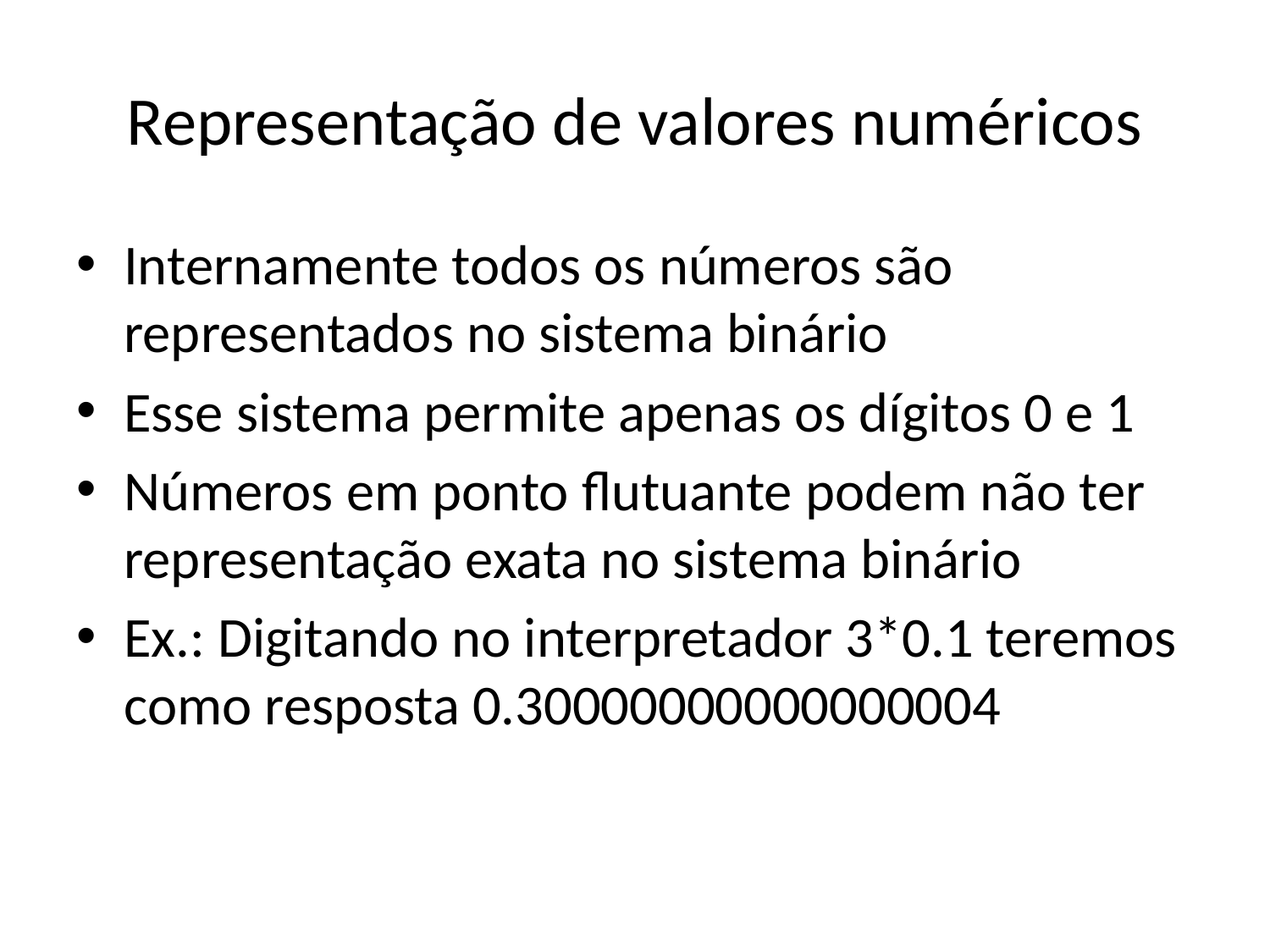

# Representação de valores numéricos
Internamente todos os números são representados no sistema binário
Esse sistema permite apenas os dígitos 0 e 1
Números em ponto flutuante podem não ter representação exata no sistema binário
Ex.: Digitando no interpretador 3*0.1 teremos como resposta 0.30000000000000004